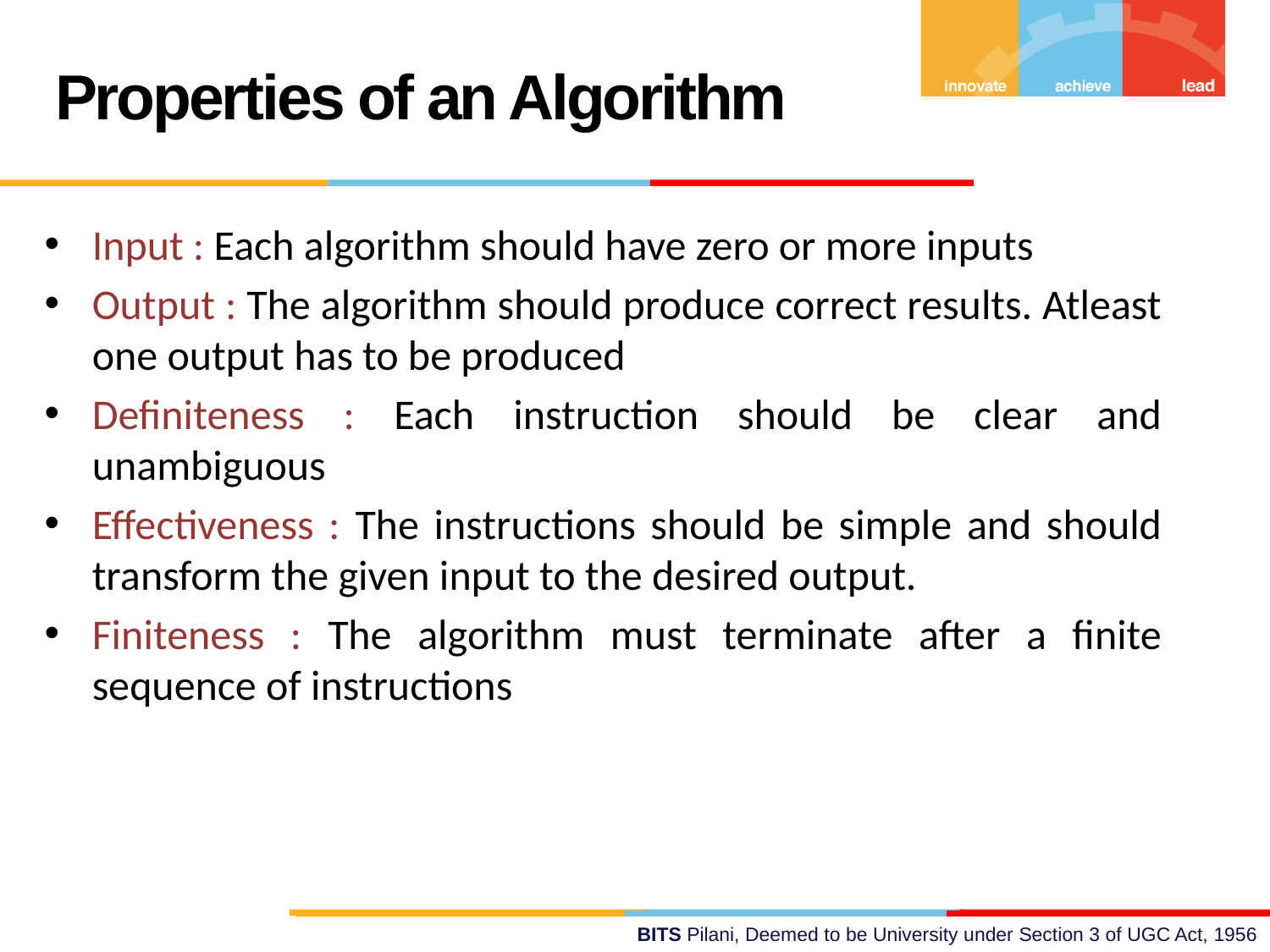

Properties of an Algorithm
Input : Each algorithm should have zero or more inputs
Output : The algorithm should produce correct results. Atleast one output has to be produced
Definiteness : Each instruction should be clear and unambiguous
Effectiveness : The instructions should be simple and should transform the given input to the desired output.
Finiteness : The algorithm must terminate after a finite sequence of instructions